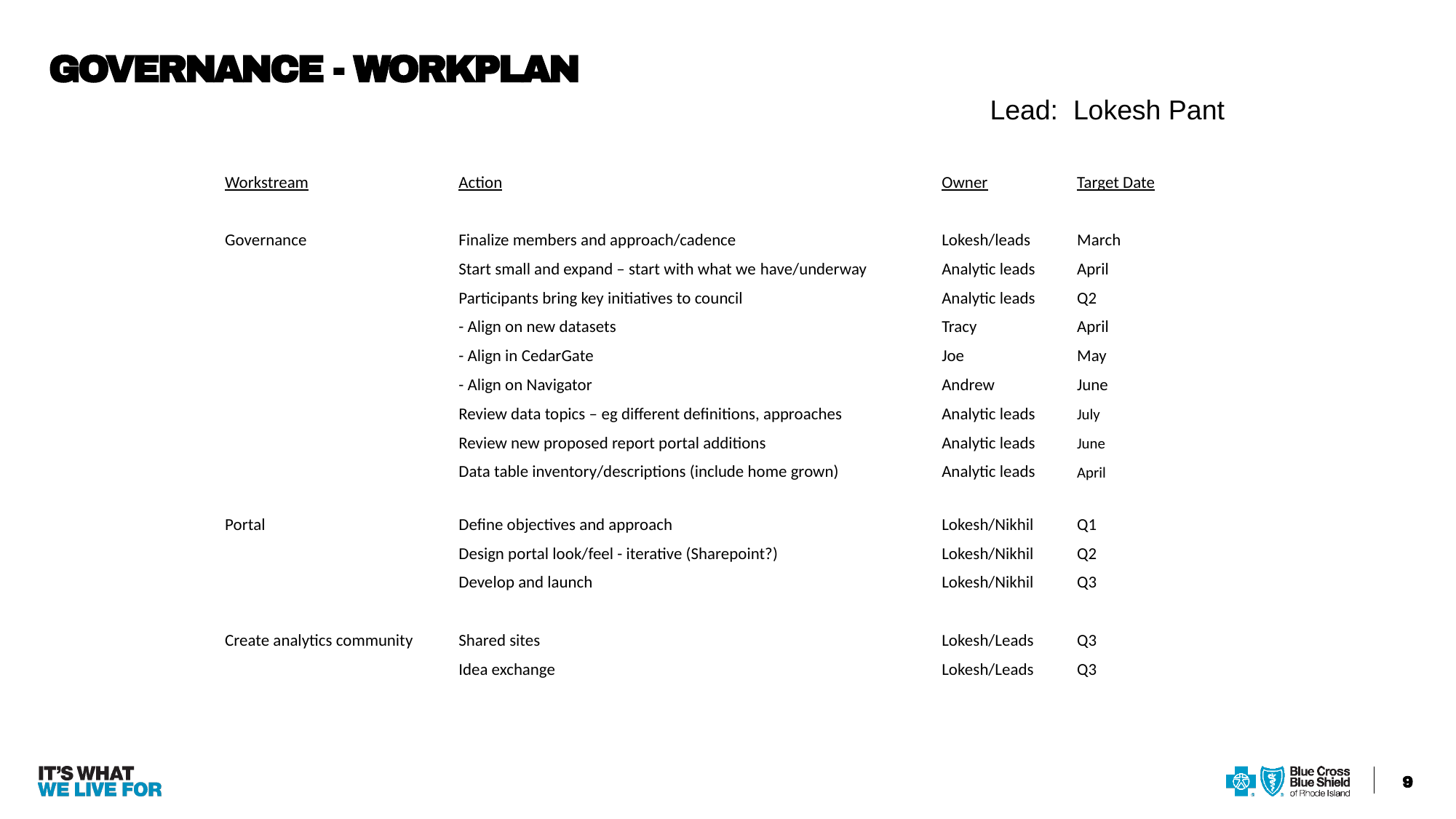

# GOVERNANCE - WORKPLAN
Lead:  Lokesh Pant

| Workstream | Action | Owner | Target Date |
| --- | --- | --- | --- |
|  |  |  |  |
| Governance | Finalize members and approach/cadence​ | Lokesh/leads | March |
|  | Start small and expand – start with what we have/underway​ | Analytic leads | April |
|  | Participants bring key initiatives to council​ | Analytic leads | Q2 |
|  | - Align on new datasets​ | Tracy | April |
|  | - Align in CedarGate​ | Joe | May |
|  | - Align on Navigator​ | Andrew | June |
|  | Review data topics – eg different definitions, approaches​ | Analytic leads | July |
|  | Review new proposed report portal additions​ | Analytic leads | June |
|  | Data table inventory/descriptions (include home grown)​ | Analytic leads | April |
|  |  |  |  |
| Portal | Define objectives and approach | Lokesh/Nikhil | Q1 |
|  | Design portal look/feel - iterative (Sharepoint?)​ | Lokesh/Nikhil | Q2 |
|  | Develop and launch | Lokesh/Nikhil | Q3 |
|  |  |  |  |
| Create analytics community​ | Shared sites​ | Lokesh/Leads | Q3 |
|  | Idea exchange​ | Lokesh/Leads | Q3 |
9